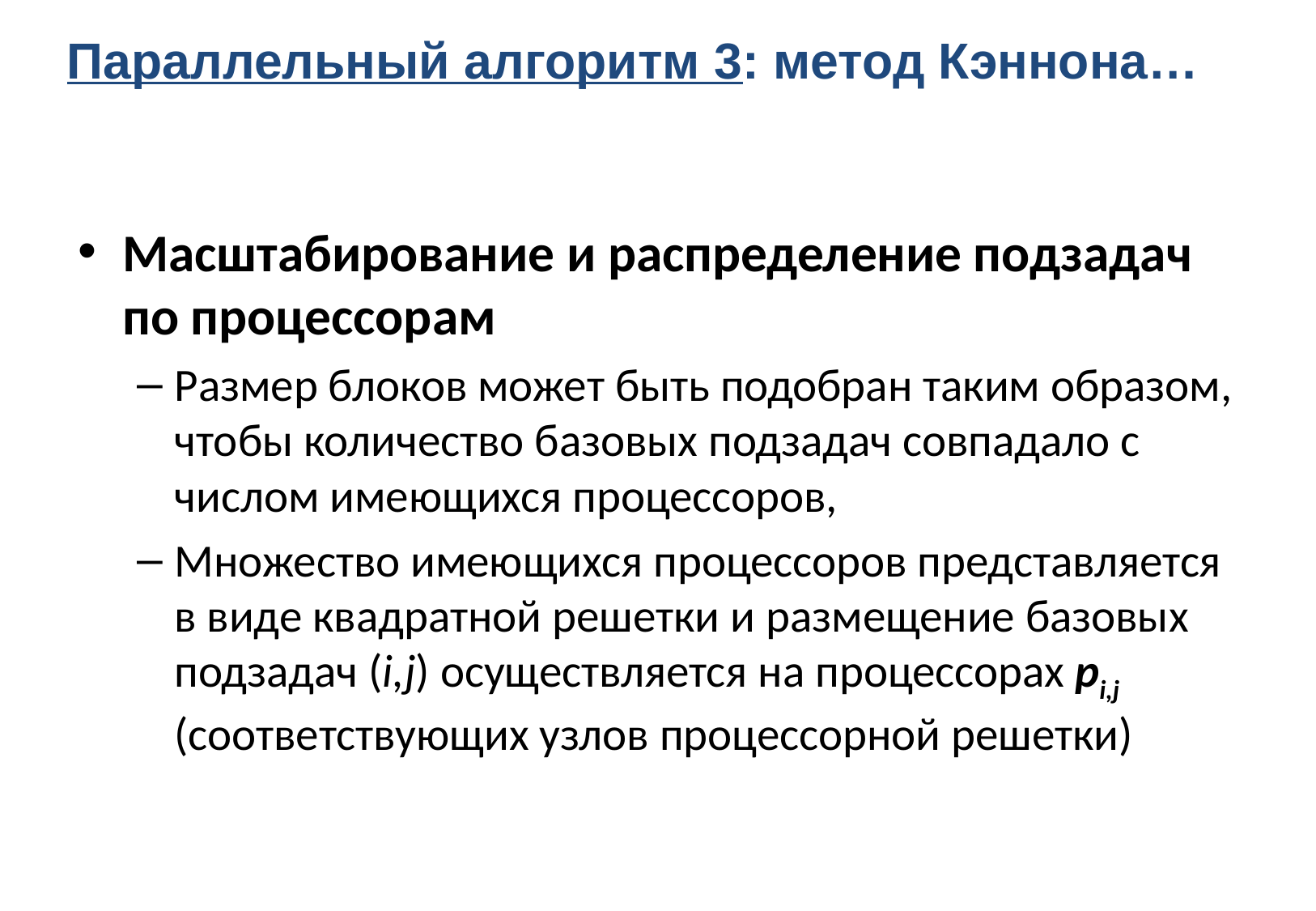

Параллельный алгоритм 3: метод Кэннона…
Масштабирование и распределение подзадач по процессорам
Размер блоков может быть подобран таким образом, чтобы количество базовых подзадач совпадало с числом имеющихся процессоров,
Множество имеющихся процессоров представляется в виде квадратной решетки и размещение базовых подзадач (i,j) осуществляется на процессорах pi,j (соответствующих узлов процессорной решетки)